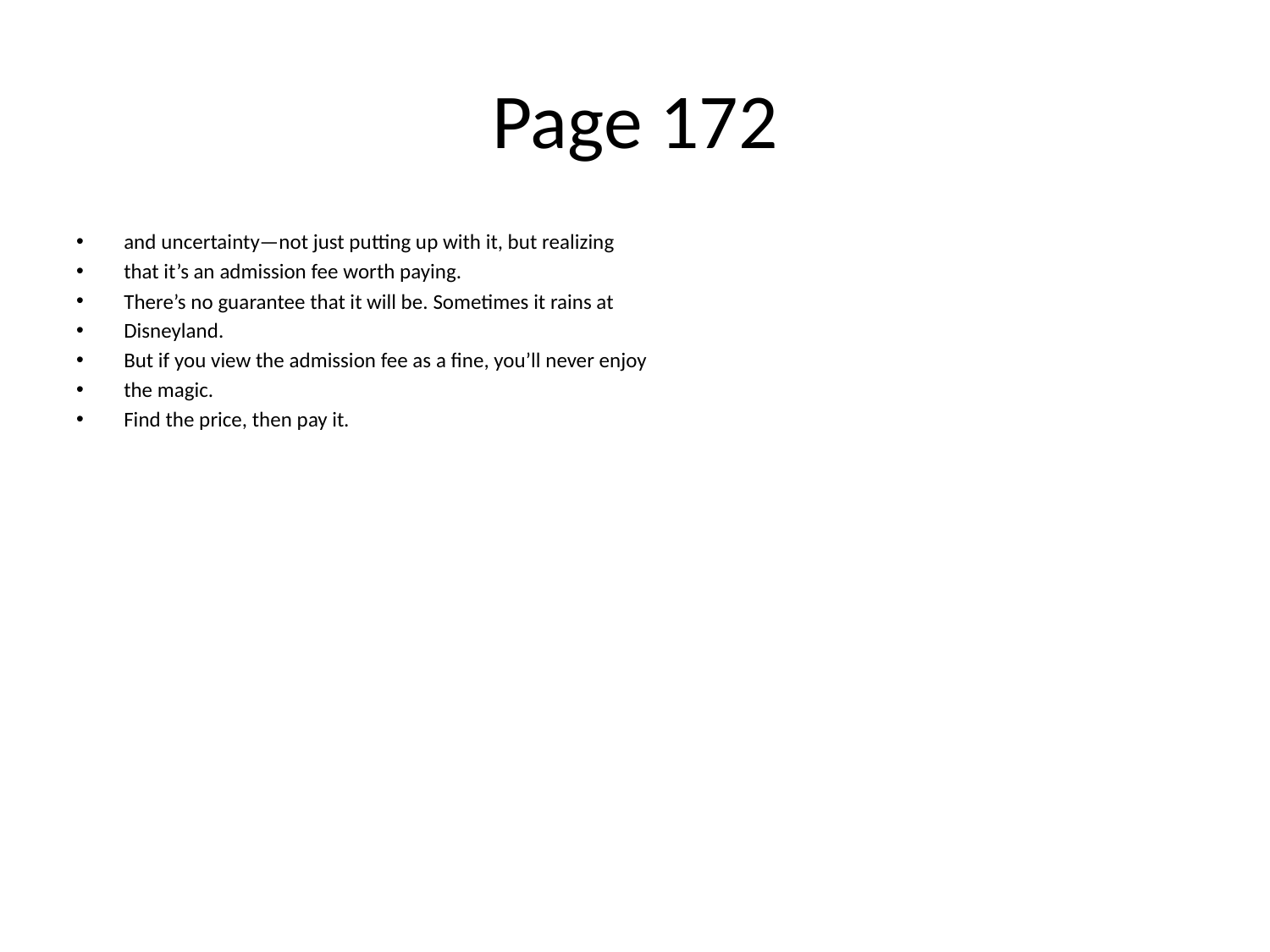

# Page 172
and uncertainty—not just putting up with it, but realizing
that it’s an admission fee worth paying.
There’s no guarantee that it will be. Sometimes it rains at
Disneyland.
But if you view the admission fee as a ﬁne, you’ll never enjoy
the magic.
Find the price, then pay it.